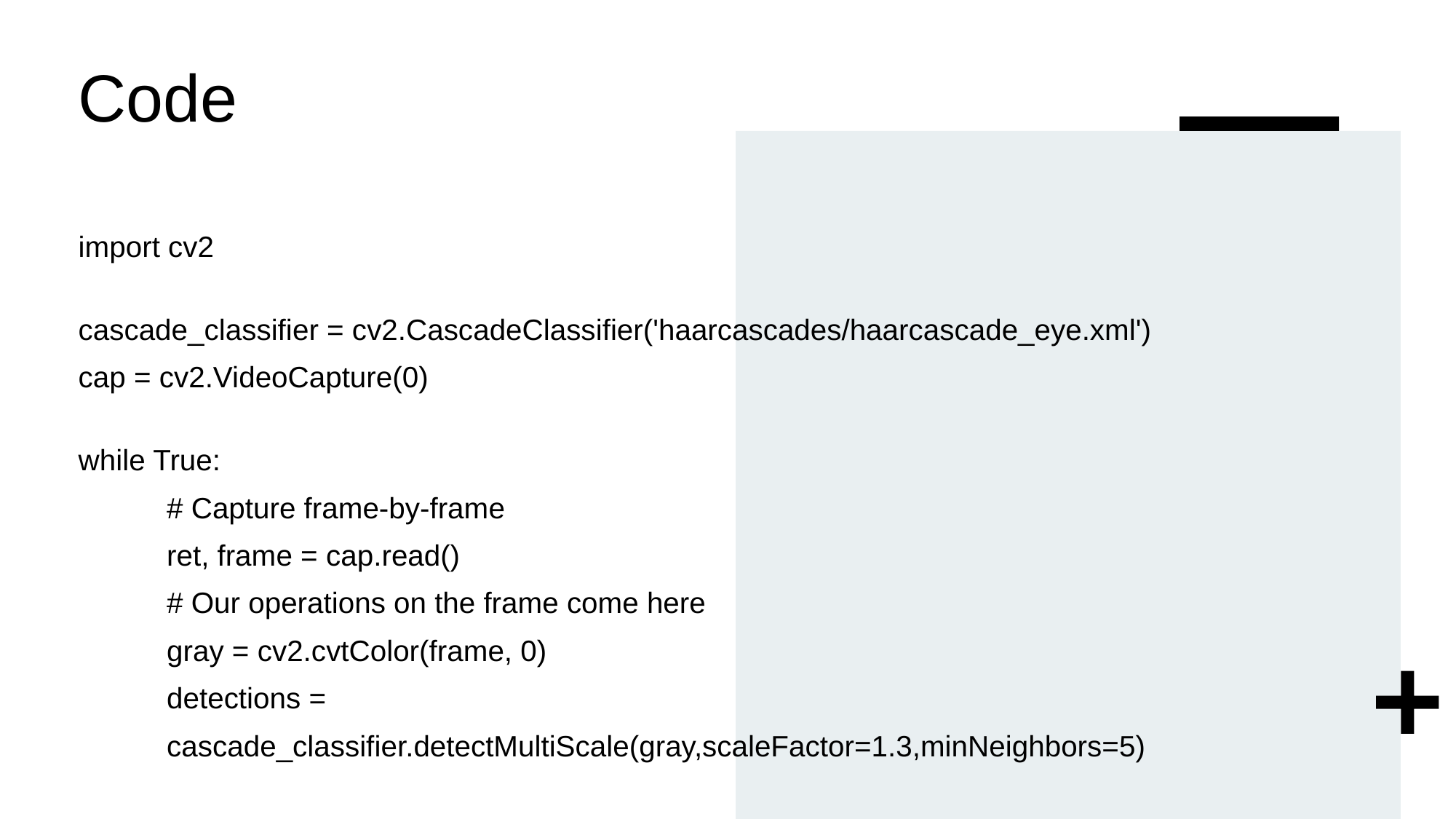

# Code
import cv2
cascade_classifier = cv2.CascadeClassifier('haarcascades/haarcascade_eye.xml')
cap = cv2.VideoCapture(0)
while True:
	# Capture frame-by-frame
	ret, frame = cap.read()
	# Our operations on the frame come here
	gray = cv2.cvtColor(frame, 0)
	detections =
	cascade_classifier.detectMultiScale(gray,scaleFactor=1.3,minNeighbors=5)